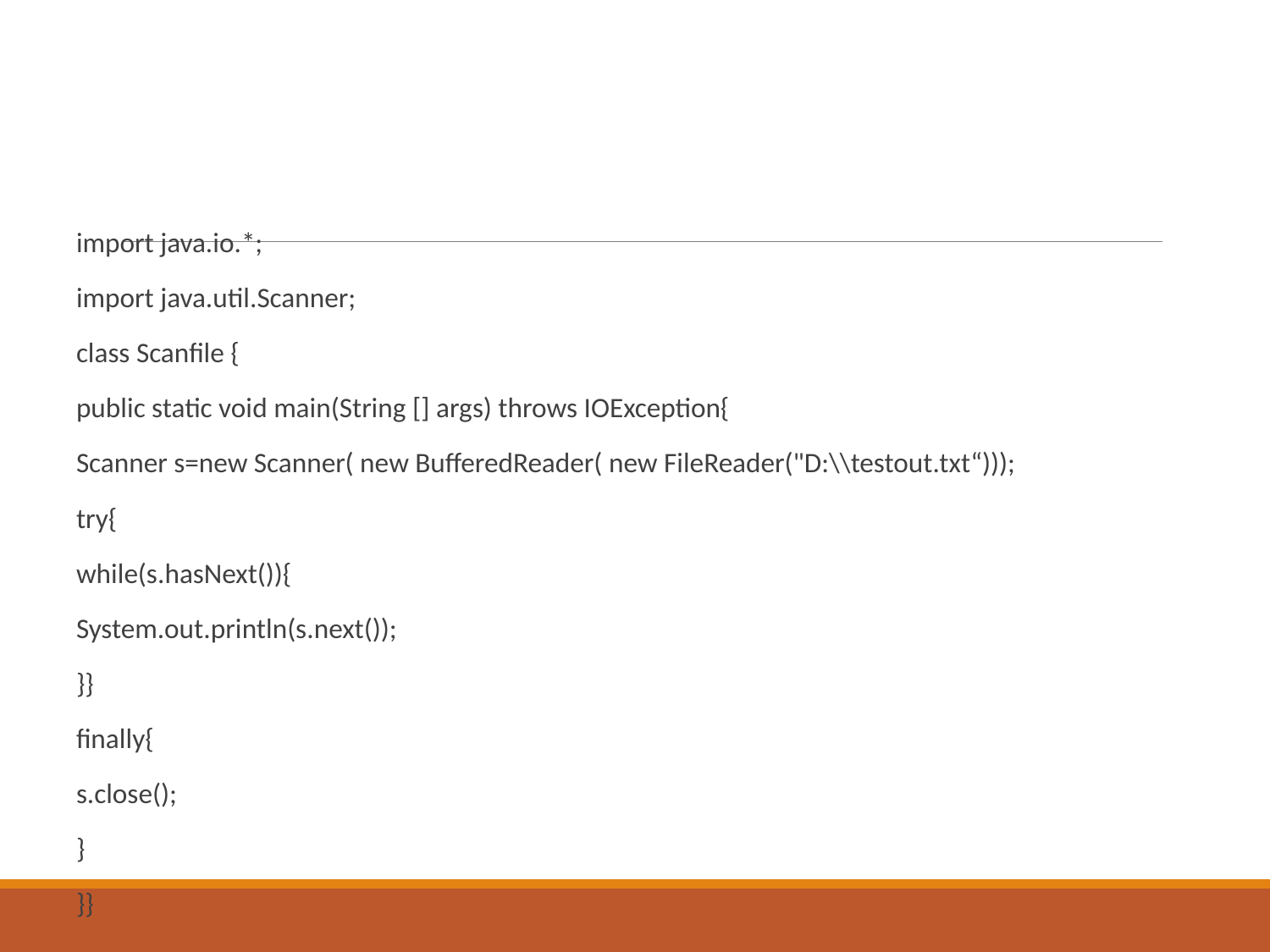

#
import java.io.*;
import java.util.Scanner;
class Scanfile {
public static void main(String [] args) throws IOException{
Scanner s=new Scanner( new BufferedReader( new FileReader("D:\\testout.txt“)));
try{
while(s.hasNext()){
System.out.println(s.next());
}}
finally{
s.close();
}
}}